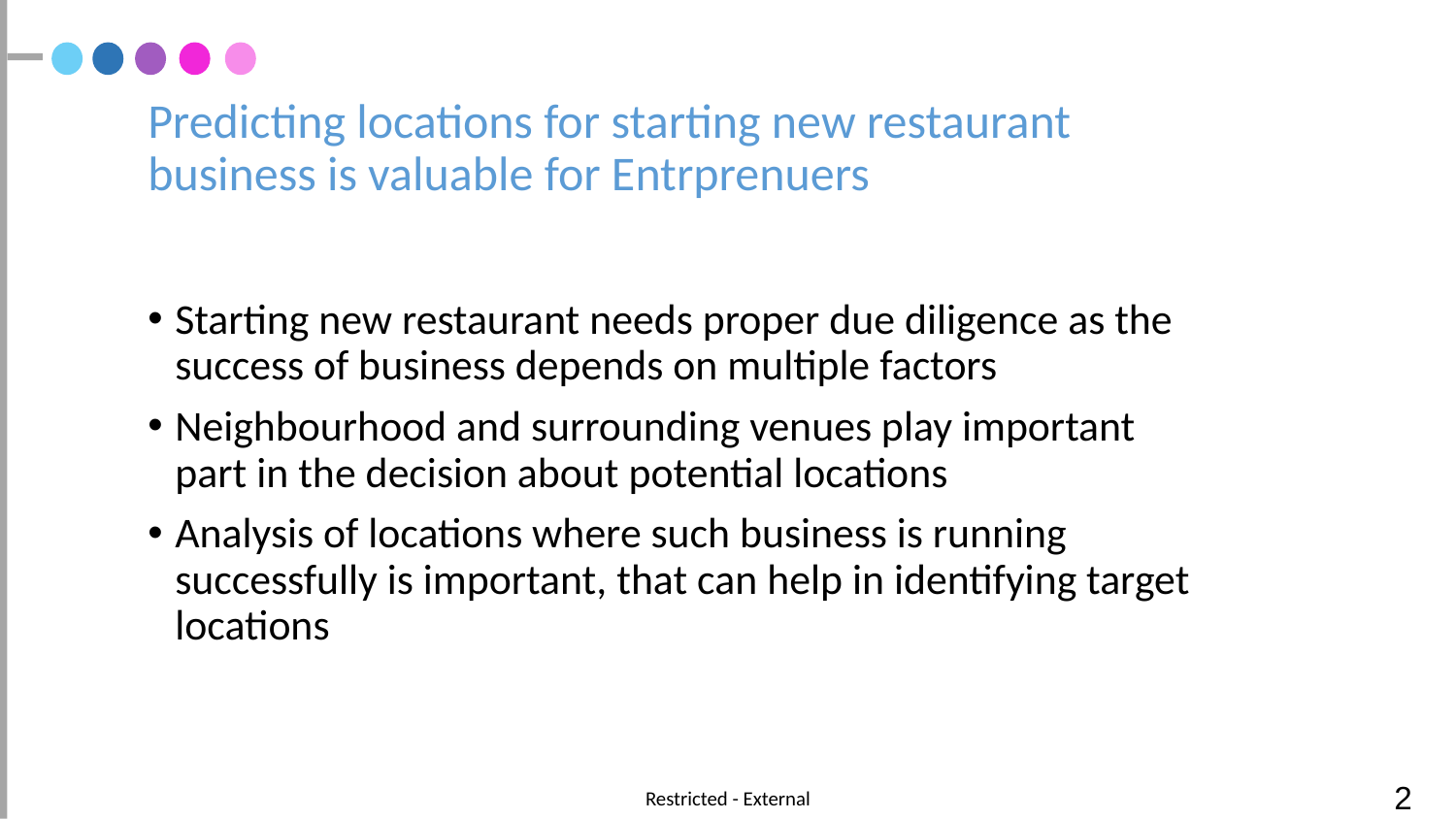

Predicting locations for starting new restaurant business is valuable for Entrprenuers
Starting new restaurant needs proper due diligence as the success of business depends on multiple factors
Neighbourhood and surrounding venues play important part in the decision about potential locations
Analysis of locations where such business is running successfully is important, that can help in identifying target locations
2